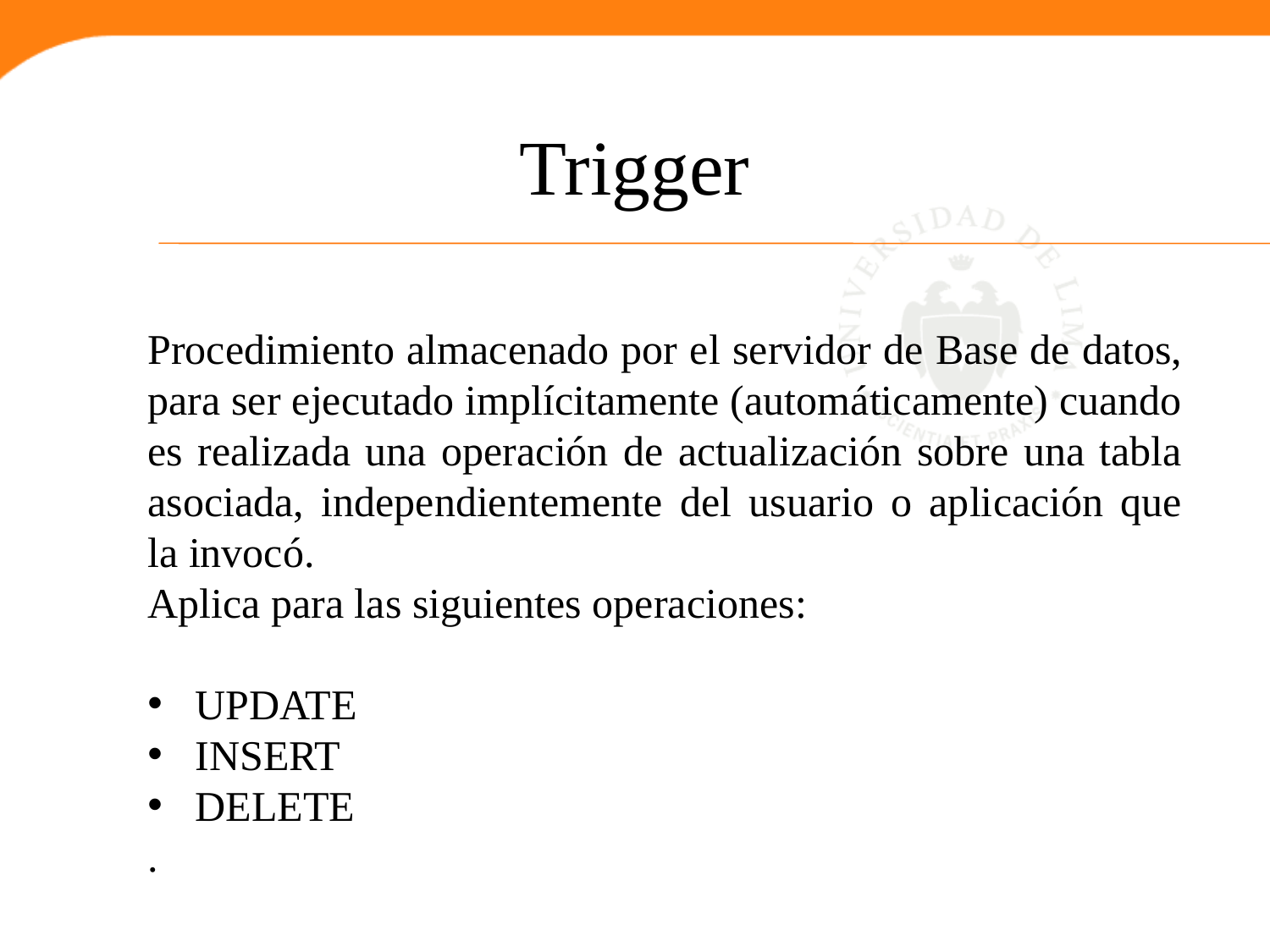

# Trigger
Procedimiento almacenado por el servidor de Base de datos, para ser ejecutado implícitamente (automáticamente) cuando es realizada una operación de actualización sobre una tabla asociada, independientemente del usuario o aplicación que la invocó.
Aplica para las siguientes operaciones:

UPDATE
INSERT
DELETE
.